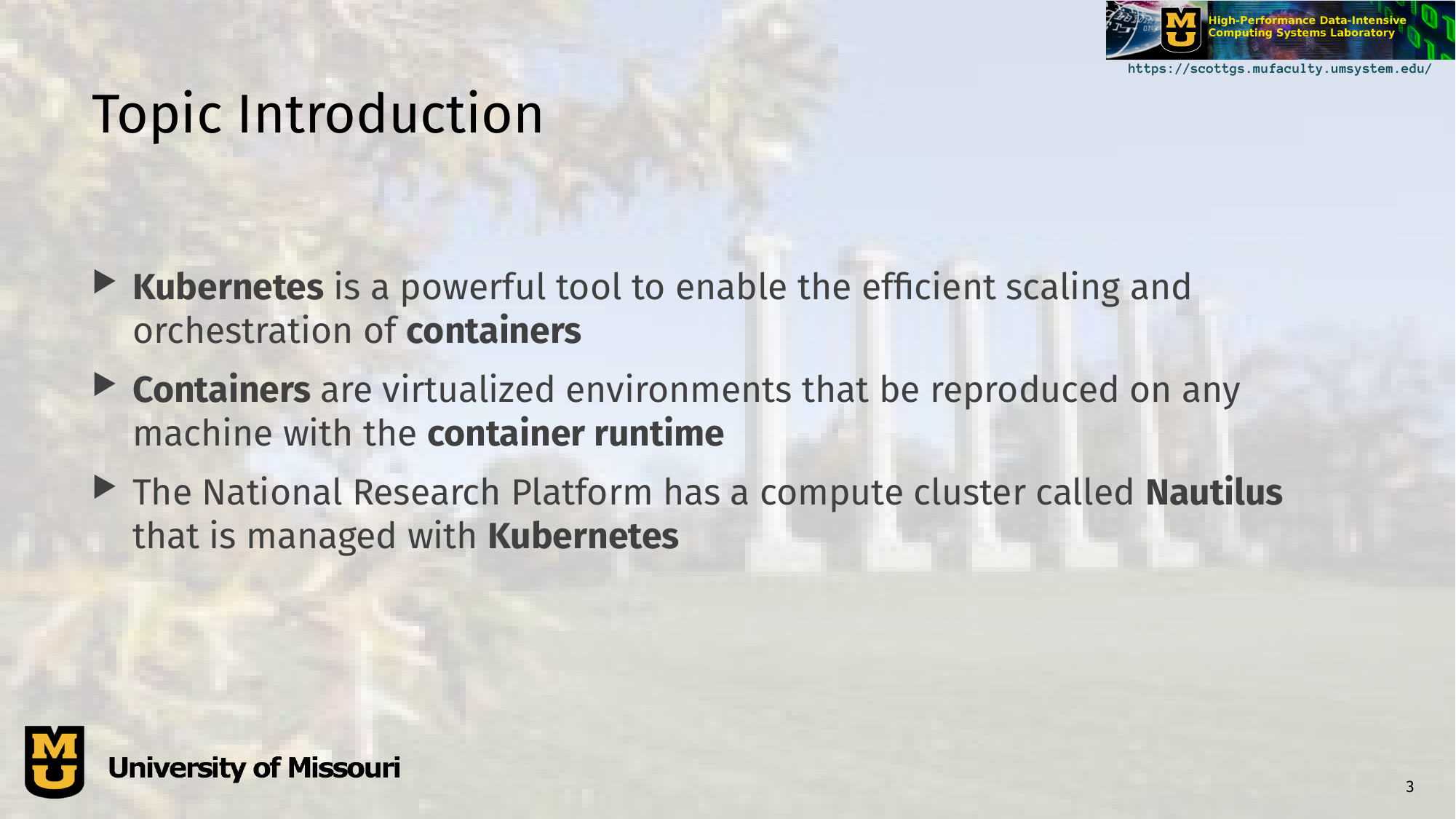

# Topic Introduction
Kubernetes is a powerful tool to enable the efficient scaling and orchestration of containers
Containers are virtualized environments that be reproduced on any machine with the container runtime
The National Research Platform has a compute cluster called Nautilus that is managed with Kubernetes
3